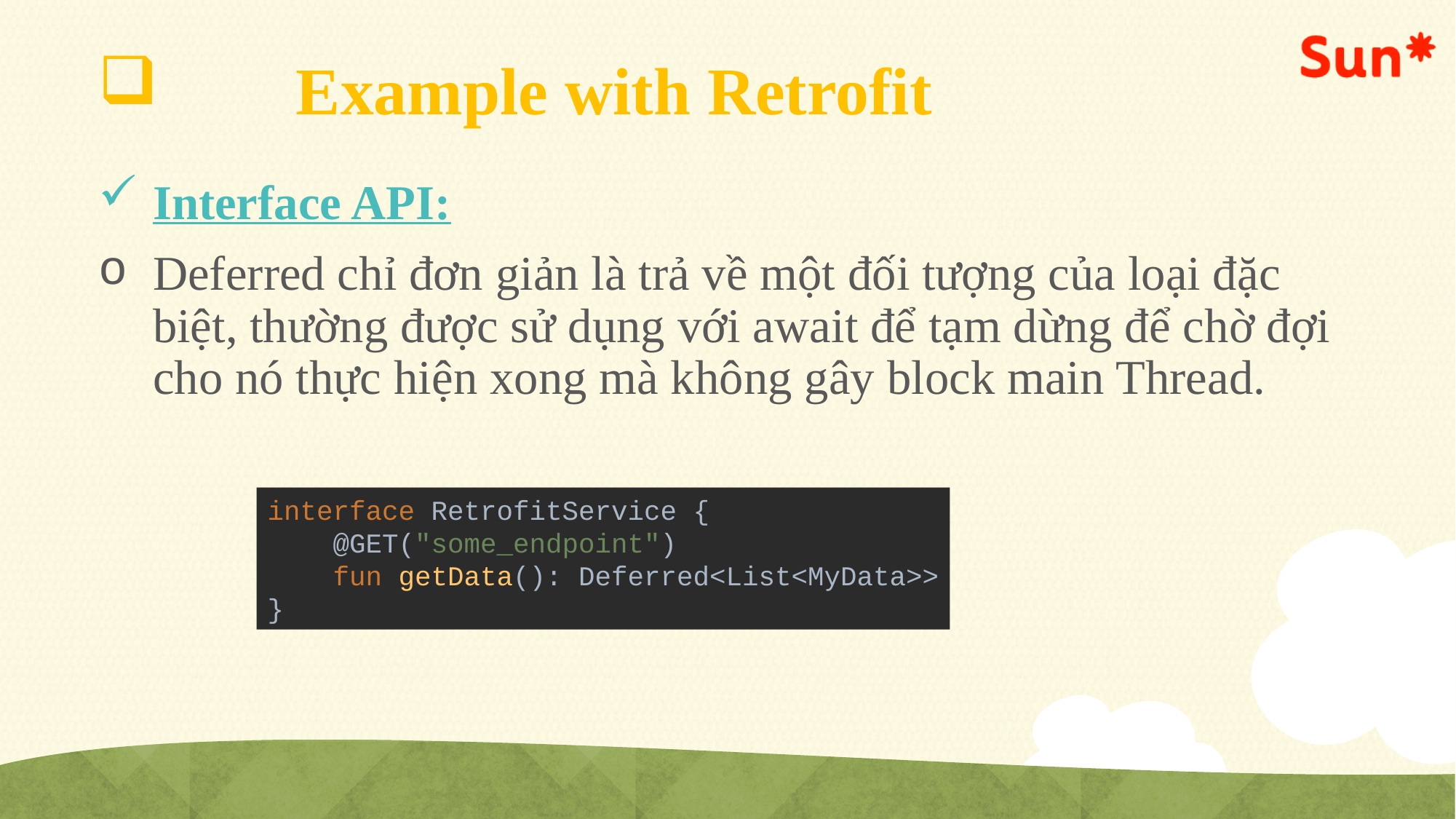

# Example with Retrofit
Interface API:
Deferred chỉ đơn giản là trả về một đối tượng của loại đặc biệt, thường được sử dụng với await để tạm dừng để chờ đợi cho nó thực hiện xong mà không gây block main Thread.
interface RetrofitService {
    @GET("some_endpoint")
    fun getData(): Deferred<List<MyData>>
}